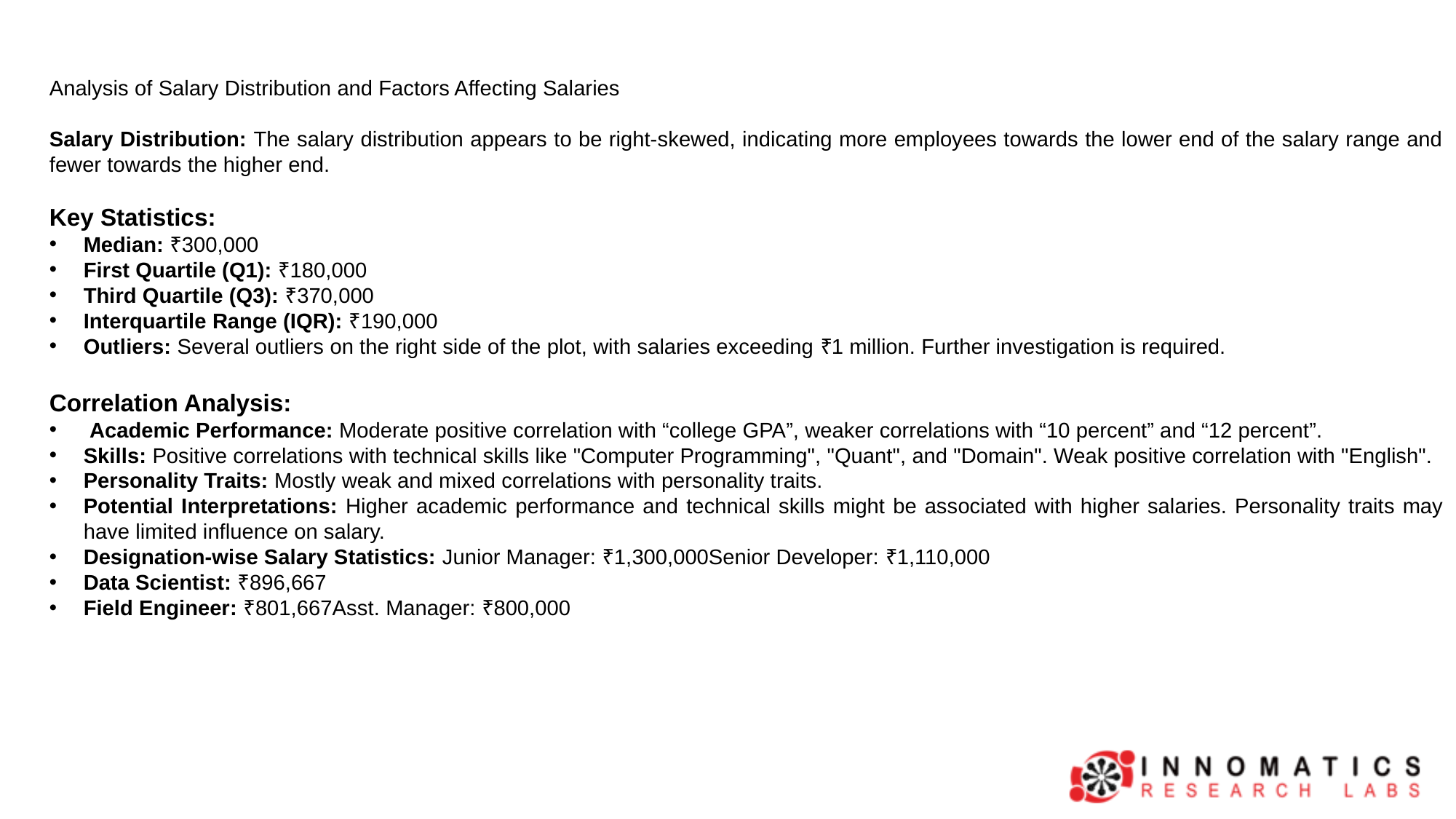

Analysis of Salary Distribution and Factors Affecting Salaries

Salary Distribution: The salary distribution appears to be right-skewed, indicating more employees towards the lower end of the salary range and fewer towards the higher end.

Key Statistics:
Median: ₹300,000
First Quartile (Q1): ₹180,000
Third Quartile (Q3): ₹370,000
Interquartile Range (IQR): ₹190,000
Outliers: Several outliers on the right side of the plot, with salaries exceeding ₹1 million. Further investigation is required.

Correlation Analysis:
 Academic Performance: Moderate positive correlation with “college GPA”, weaker correlations with “10 percent” and “12 percent”.
Skills: Positive correlations with technical skills like "Computer Programming", "Quant", and "Domain". Weak positive correlation with "English".
Personality Traits: Mostly weak and mixed correlations with personality traits.
Potential Interpretations: Higher academic performance and technical skills might be associated with higher salaries. Personality traits may have limited influence on salary.
Designation-wise Salary Statistics: Junior Manager: ₹1,300,000Senior Developer: ₹1,110,000
Data Scientist: ₹896,667
Field Engineer: ₹801,667Asst. Manager: ₹800,000